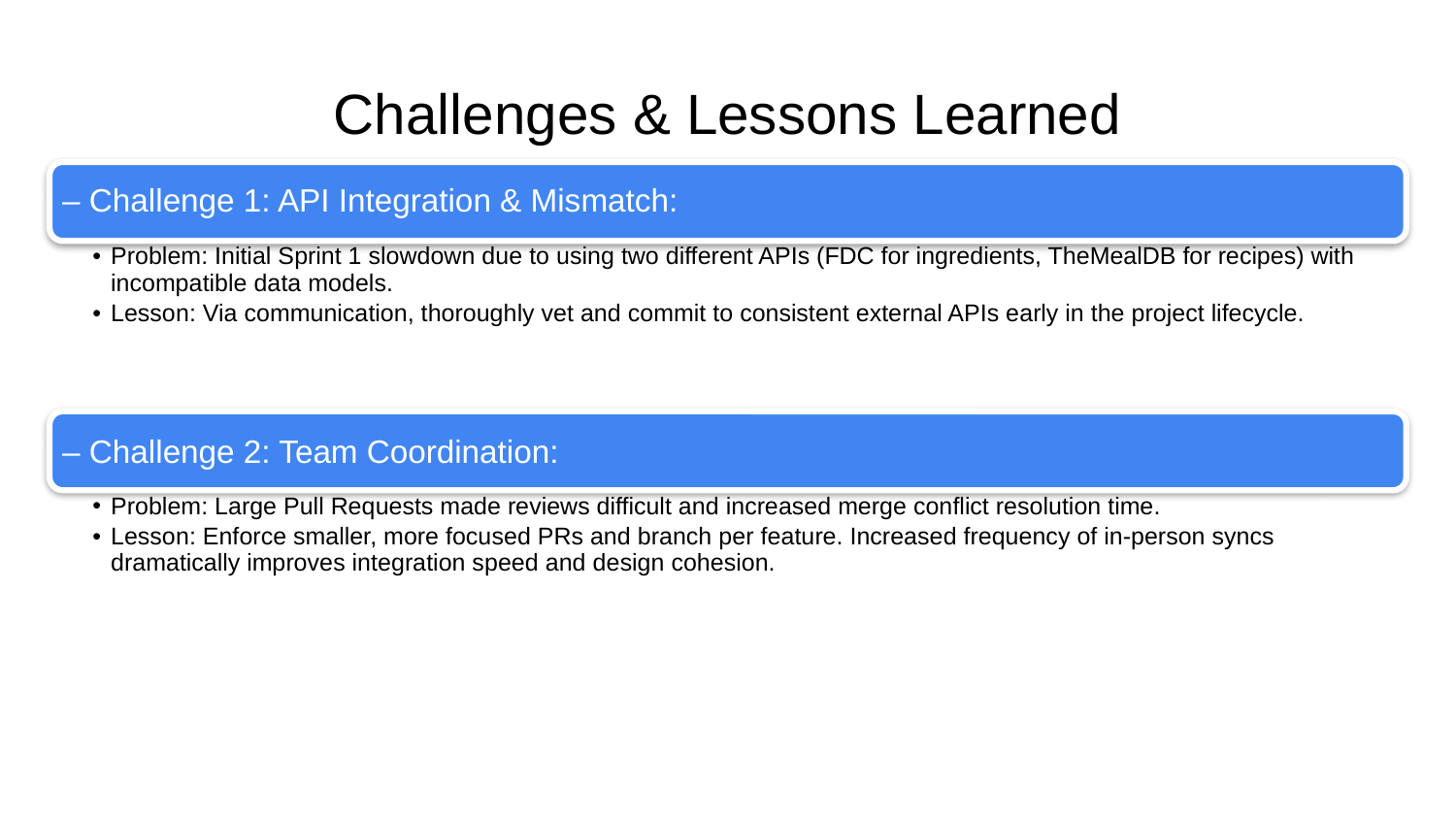

# Challenges & Lessons Learned

– Challenge 1: API Integration & Mismatch:

Problem: Initial Sprint 1 slowdown due to using two different APIs (FDC for ingredients, TheMealDB for recipes) with incompatible data models.
Lesson: Via communication, thoroughly vet and commit to consistent external APIs early in the project lifecycle.

– Challenge 2: Team Coordination:

Problem: Large Pull Requests made reviews difficult and increased merge conflict resolution time.
Lesson: Enforce smaller, more focused PRs and branch per feature. Increased frequency of in-person syncs dramatically improves integration speed and design cohesion.